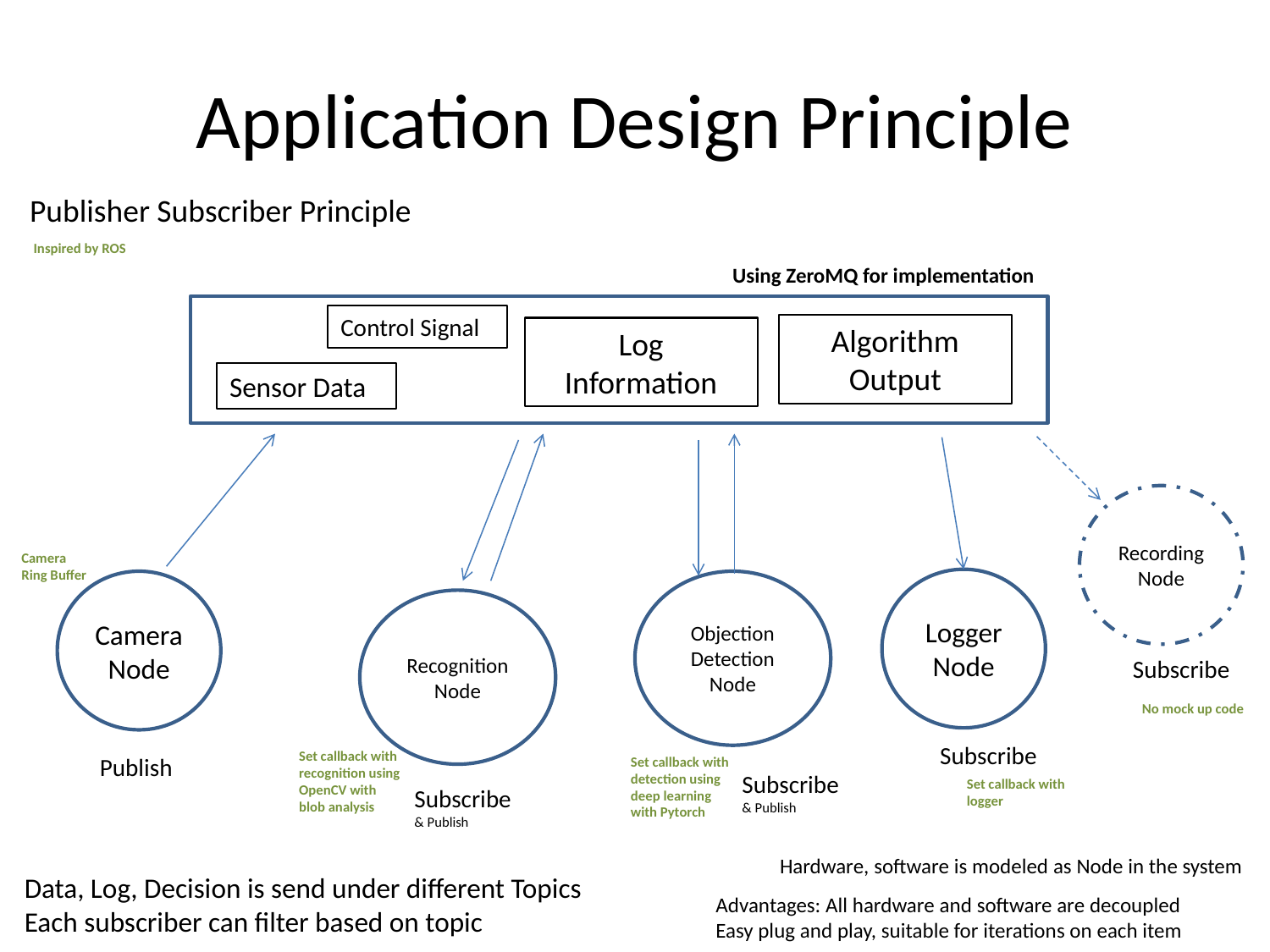

# Application Design Principle
Publisher Subscriber Principle
Inspired by ROS
Using ZeroMQ for implementation

Control Signal
Algorithm
Output
Log
Information
Sensor Data
Recording
Node
Camera
Ring Buffer
Logger
Node
Camera
Node
Objection Detection
Node
Recognition
Node
Subscribe
No mock up code
Subscribe
Set callback with recognition using OpenCV with blob analysis
Publish
Set callback with detection using deep learning with Pytorch
Subscribe
& Publish
Set callback with logger
Subscribe
& Publish
Hardware, software is modeled as Node in the system
Data, Log, Decision is send under different Topics
Each subscriber can filter based on topic
Advantages: All hardware and software are decoupled
Easy plug and play, suitable for iterations on each item